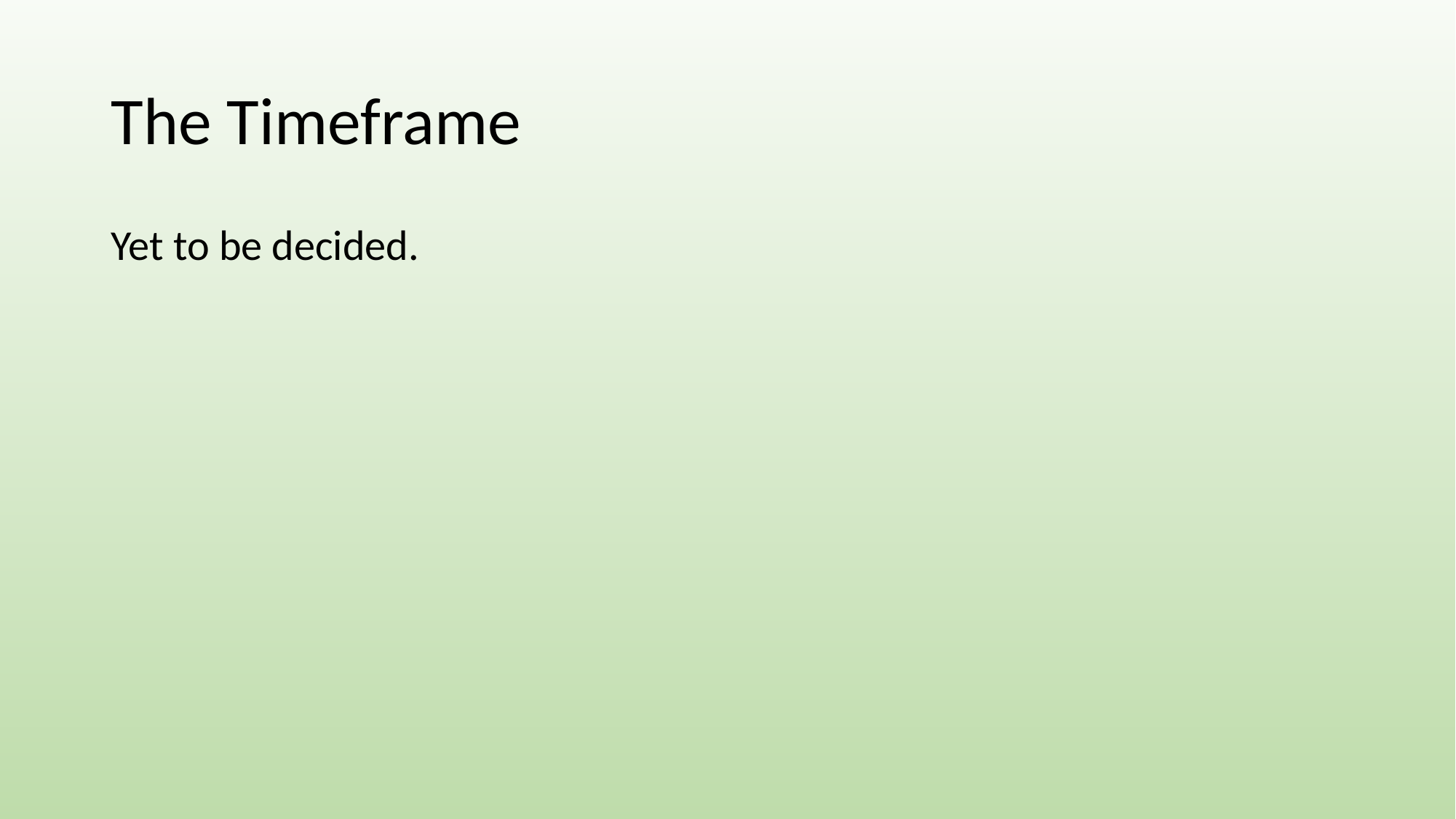

# The Timeframe
Yet to be decided.